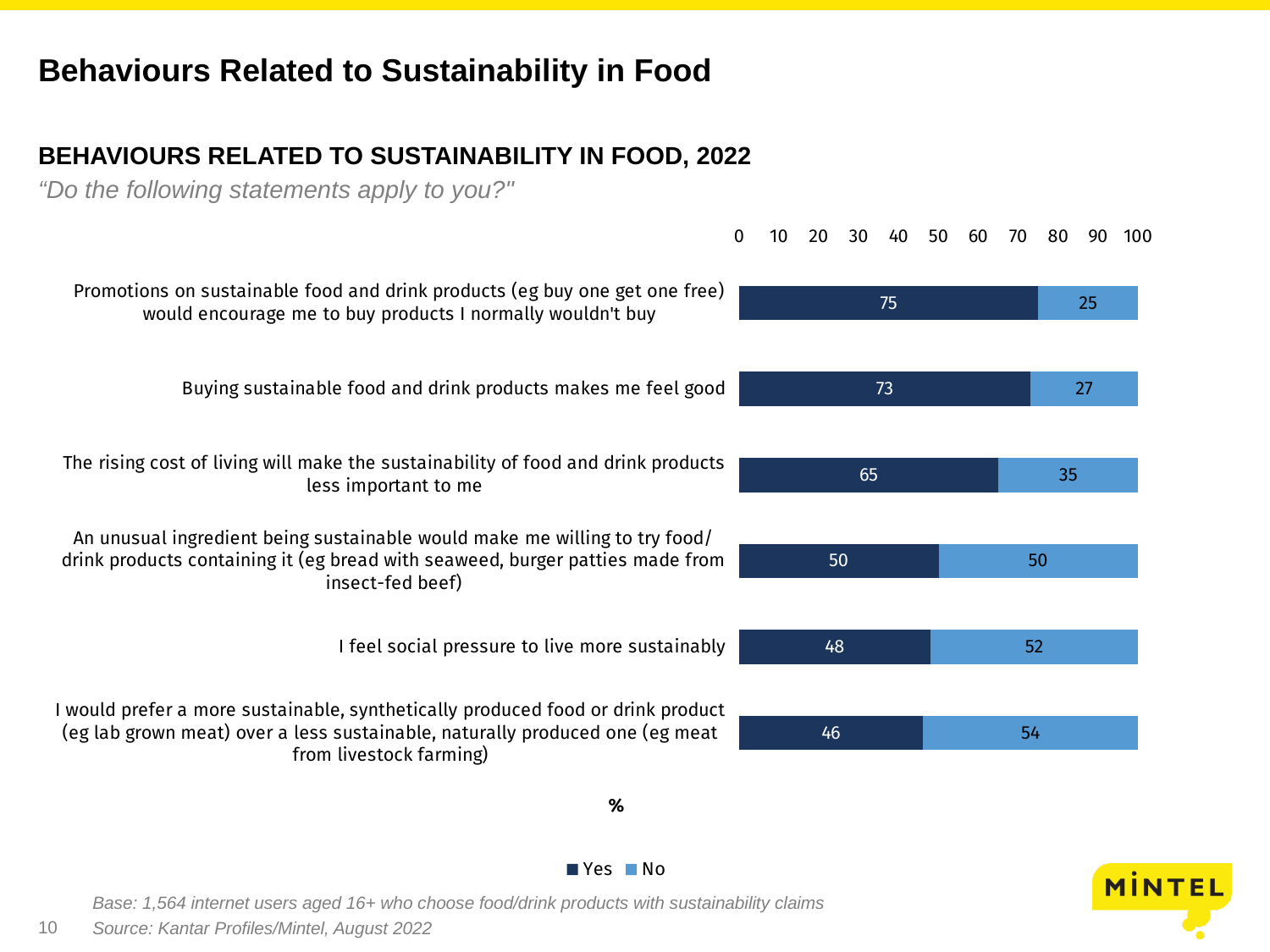

# Behaviours Related to Sustainability in Food
Behaviours related to sustainability in food, 2022
“Do the following statements apply to you?"

### Chart

| Category | Yes | No |
|---|---|---|
| Promotions on sustainable food and drink products (eg buy one get one free) would encourage me to buy products I normally wouldn't buy | 75.0 | 25.0 |
| Buying sustainable food and drink products makes me feel good | 73.0 | 27.0 |
| The rising cost of living will make the sustainability of food and drink products less important to me | 65.0 | 35.0 |
| An unusual ingredient being sustainable would make me willing to try food/drink products containing it (eg bread with seaweed, burger patties made from insect-fed beef) | 50.0 | 50.0 |
| I feel social pressure to live more sustainably | 48.0 | 52.0 |
| I would prefer a more sustainable, synthetically produced food or drink product (eg lab grown meat) over a less sustainable, naturally produced one (eg meat from livestock farming) | 46.0 | 54.0 |
Base: 1,564 internet users aged 16+ who choose food/drink products with sustainability claims
Source: Kantar Profiles/Mintel, August 2022